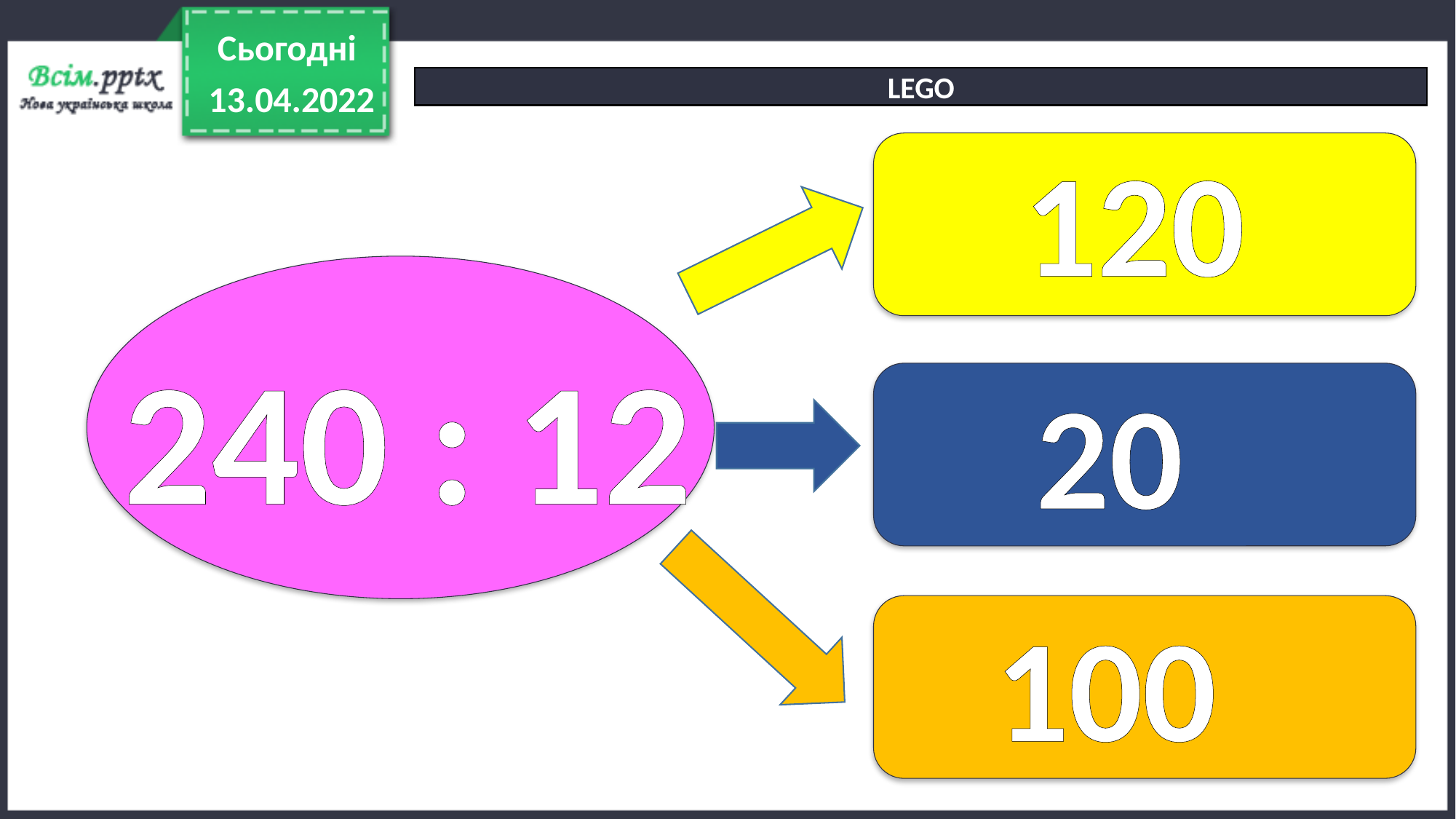

Сьогодні
LEGO
13.04.2022
120

240 : 12
20

100